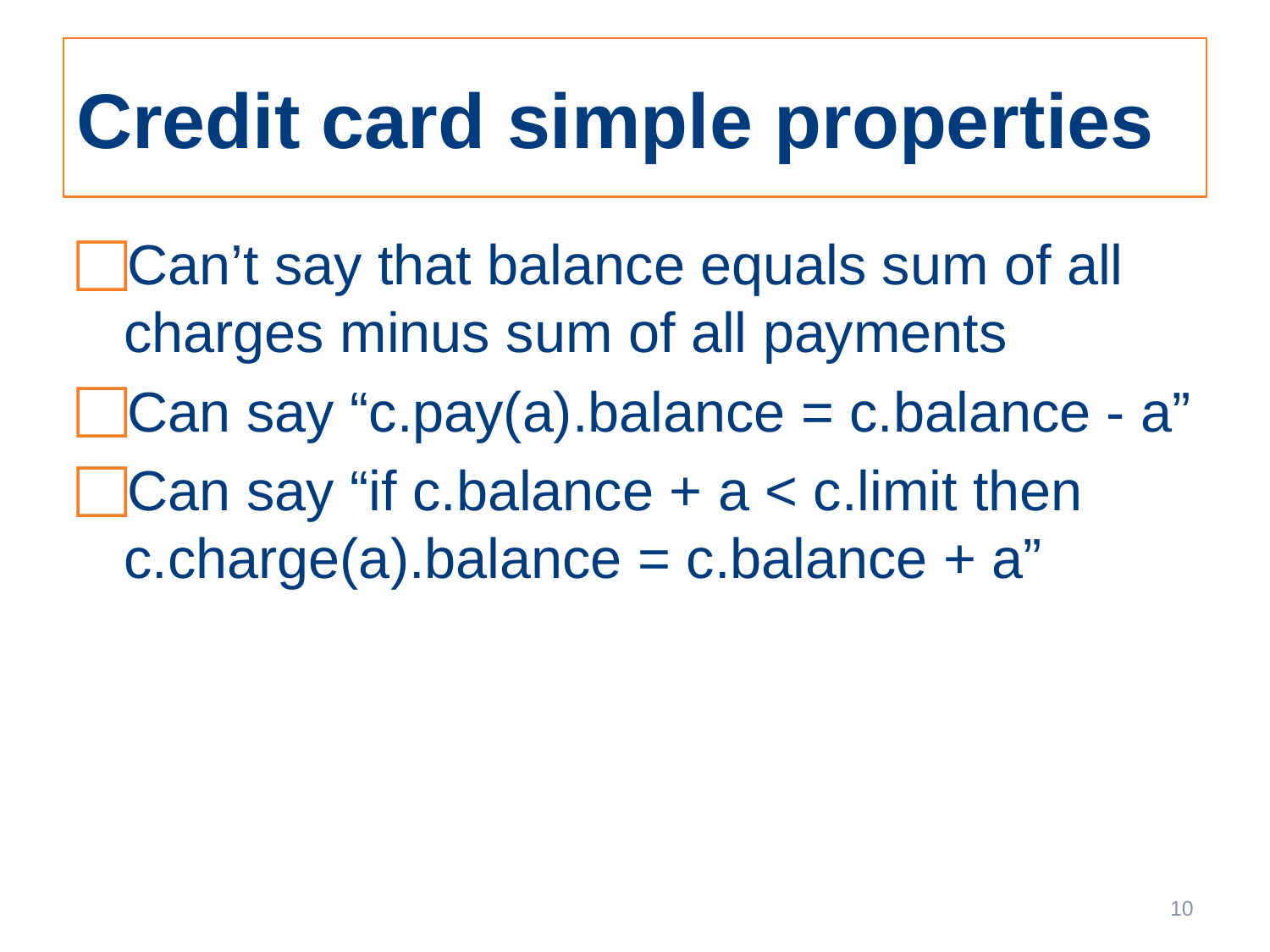

# Credit card simple properties
Can’t say that balance equals sum of all charges minus sum of all payments
Can say “c.pay(a).balance = c.balance - a”
Can say “if c.balance + a < c.limit then c.charge(a).balance = c.balance + a”
10